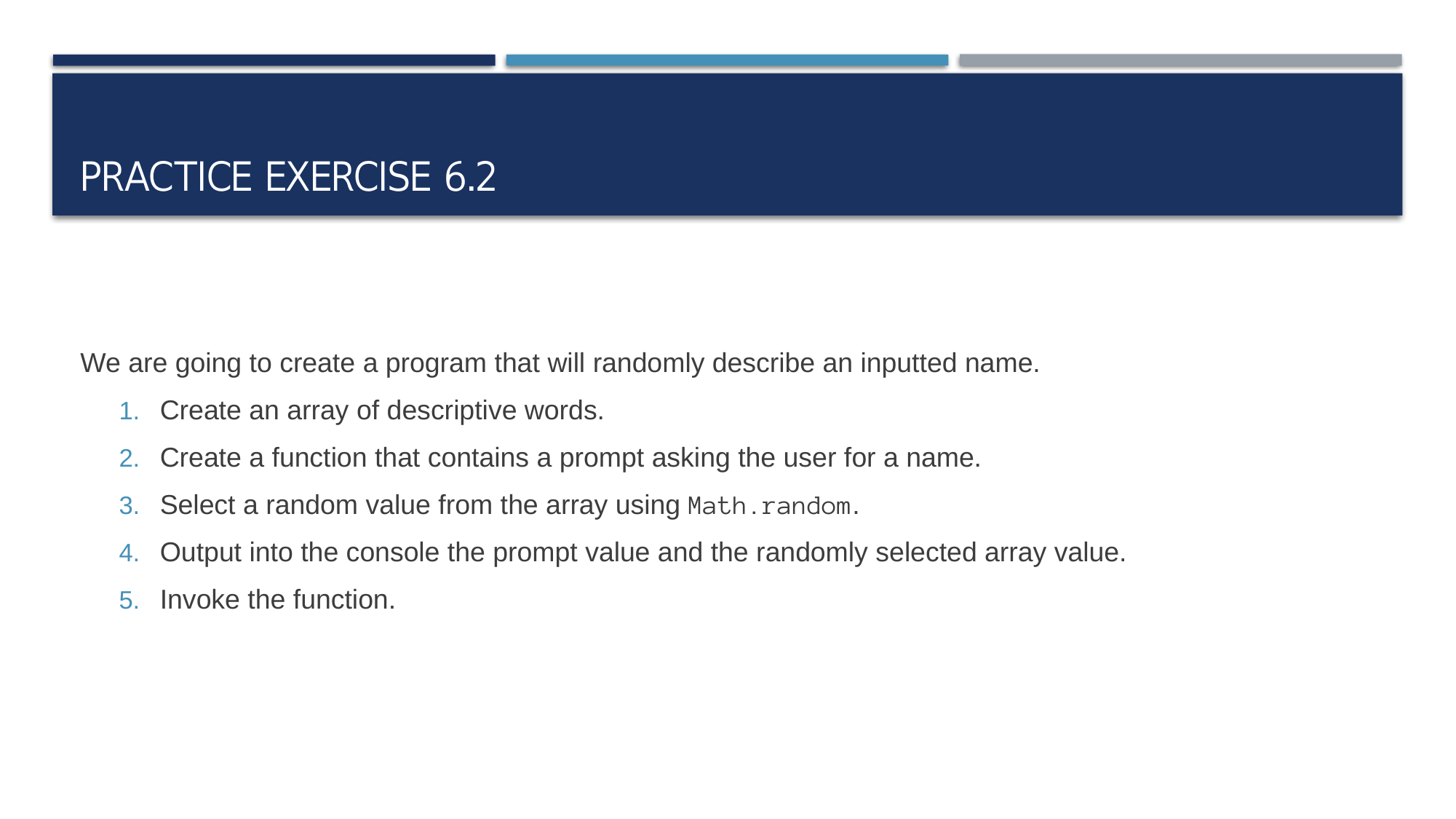

# Practice exercise 6.2
We are going to create a program that will randomly describe an inputted name.
Create an array of descriptive words.
Create a function that contains a prompt asking the user for a name.
Select a random value from the array using Math.random.
Output into the console the prompt value and the randomly selected array value.
Invoke the function.